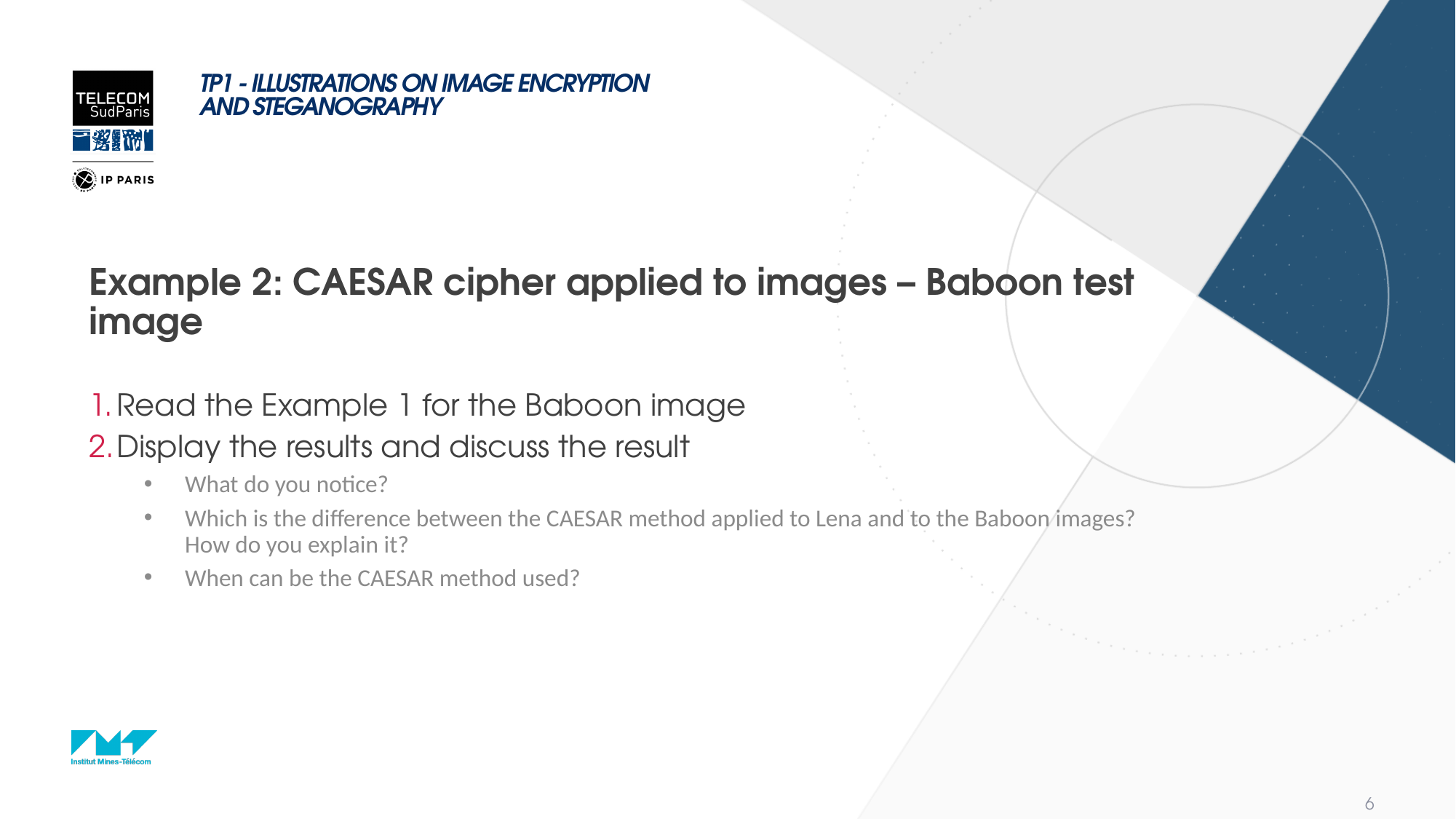

# TP1 - Illustrations on image encryption aNd Steganography
Example 2: CAESAR cipher applied to images – Baboon test image
Read the Example 1 for the Baboon image
Display the results and discuss the result
What do you notice?
Which is the difference between the CAESAR method applied to Lena and to the Baboon images? How do you explain it?
When can be the CAESAR method used?
6